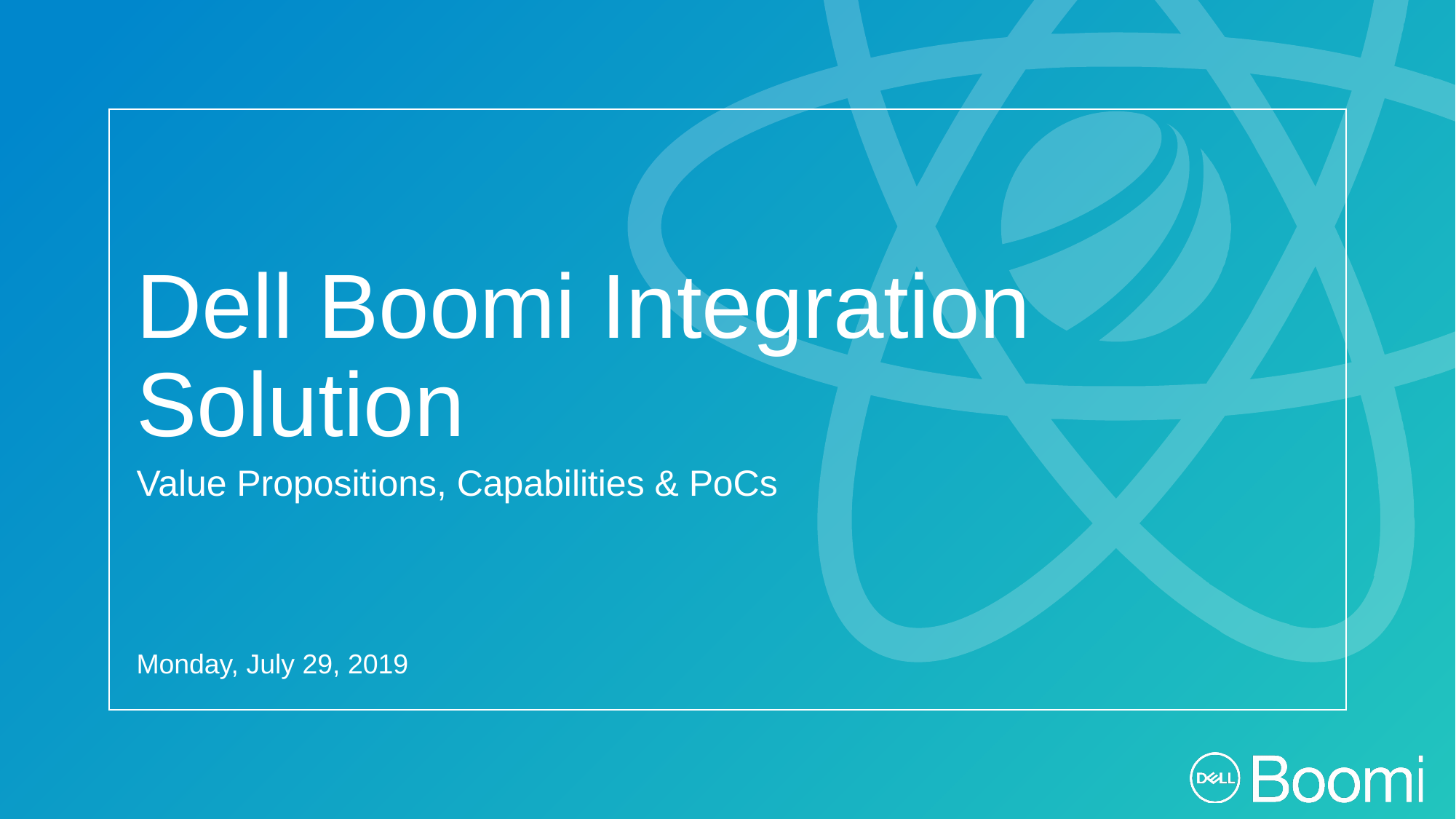

# Dell Boomi Integration Solution
Value Propositions, Capabilities & PoCs
Monday, July 29, 2019